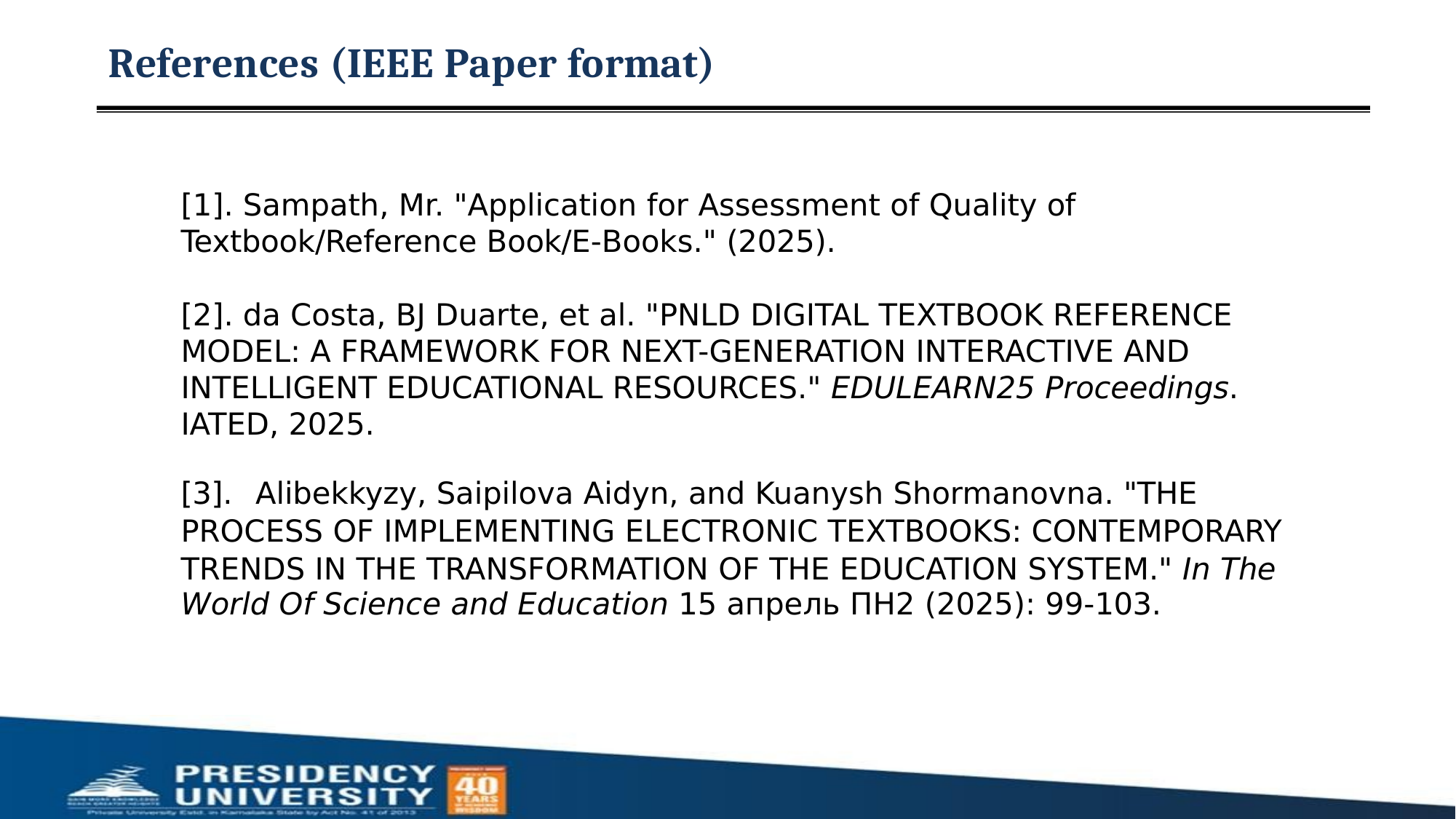

# References (IEEE Paper format)
[1]. Sampath, Mr. "Application for Assessment of Quality of Textbook/Reference Book/E-Books." (2025).
[2]. da Costa, BJ Duarte, et al. "PNLD DIGITAL TEXTBOOK REFERENCE MODEL: A FRAMEWORK FOR NEXT-GENERATION INTERACTIVE AND INTELLIGENT EDUCATIONAL RESOURCES." EDULEARN25 Proceedings. IATED, 2025.
[3].	Alibekkyzy, Saipilova Aidyn, and Kuanysh Shormanovna. "THE PROCESS OF IMPLEMENTING ELECTRONIC TEXTBOOKS: CONTEMPORARY TRENDS IN THE TRANSFORMATION OF THE EDUCATION SYSTEM." In The
World Of Science and Education 15 апрель ПН2 (2025): 99-103.